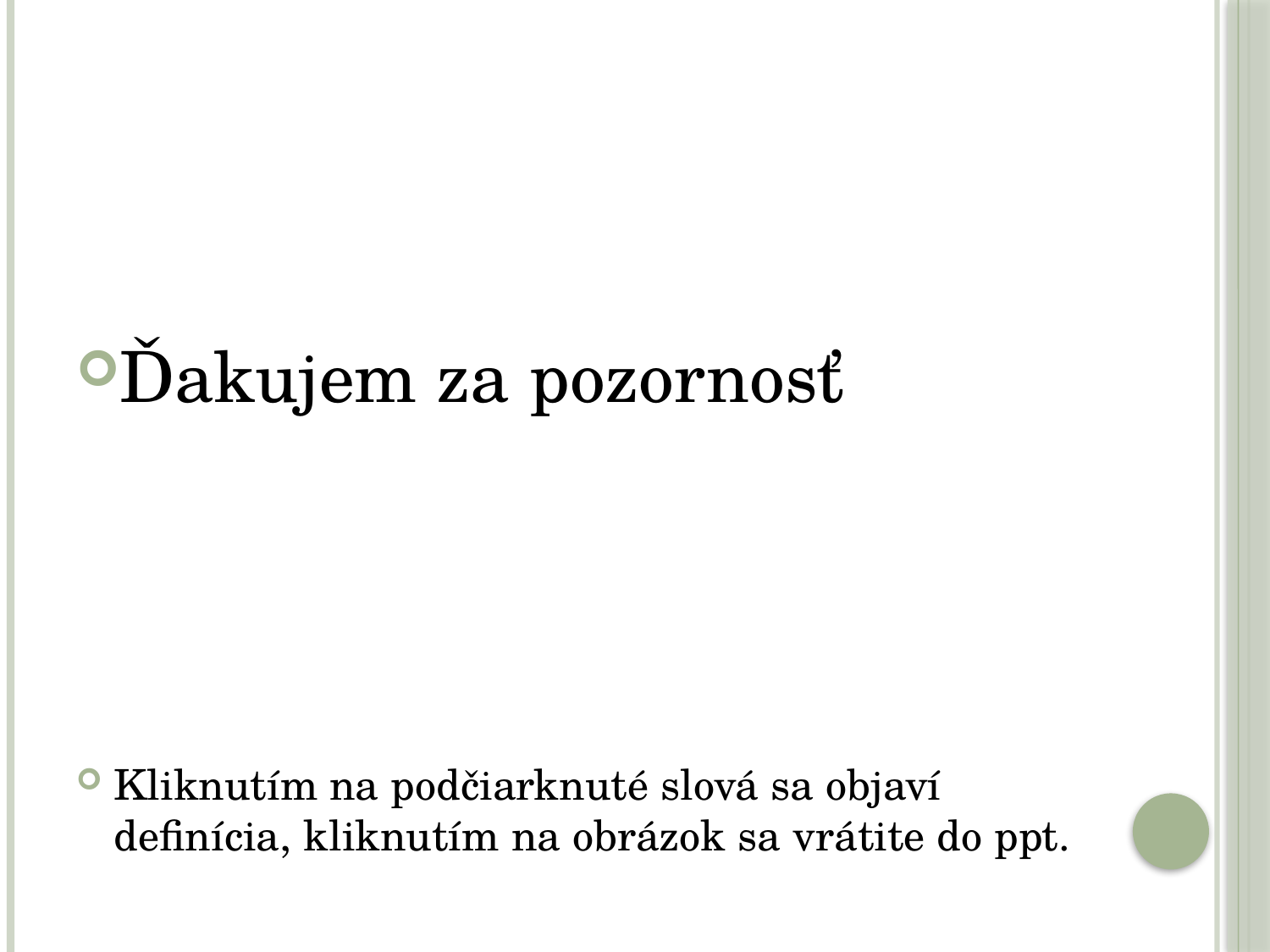

#

Ďakujem za pozornosť

Kliknutím na podčiarknuté slová sa objaví definícia, kliknutím na obrázok sa vrátite do ppt.